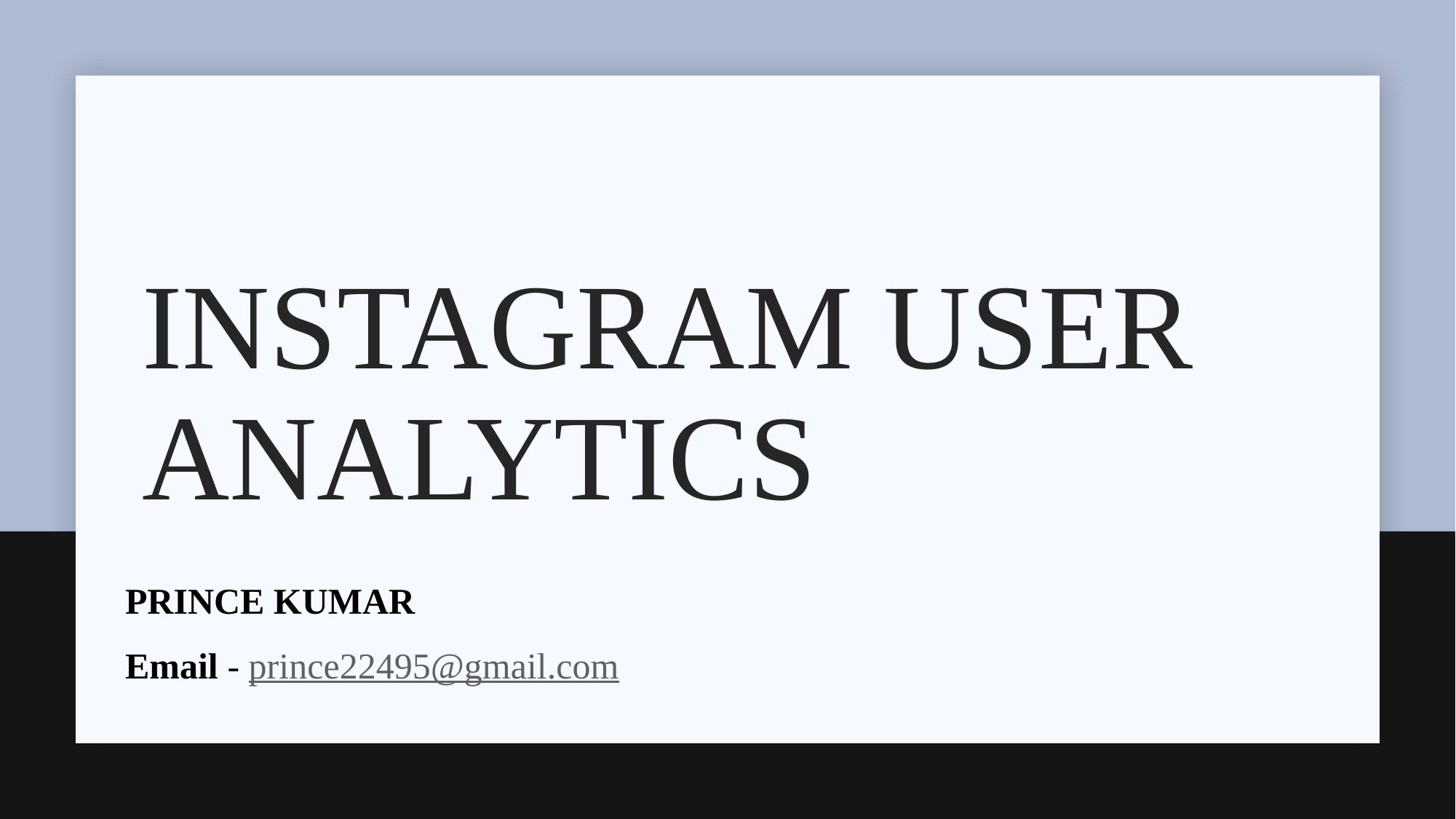

# INSTAGRAM USER ANALYTICS
PRINCE KUMAR
Email - prince22495@gmail.com